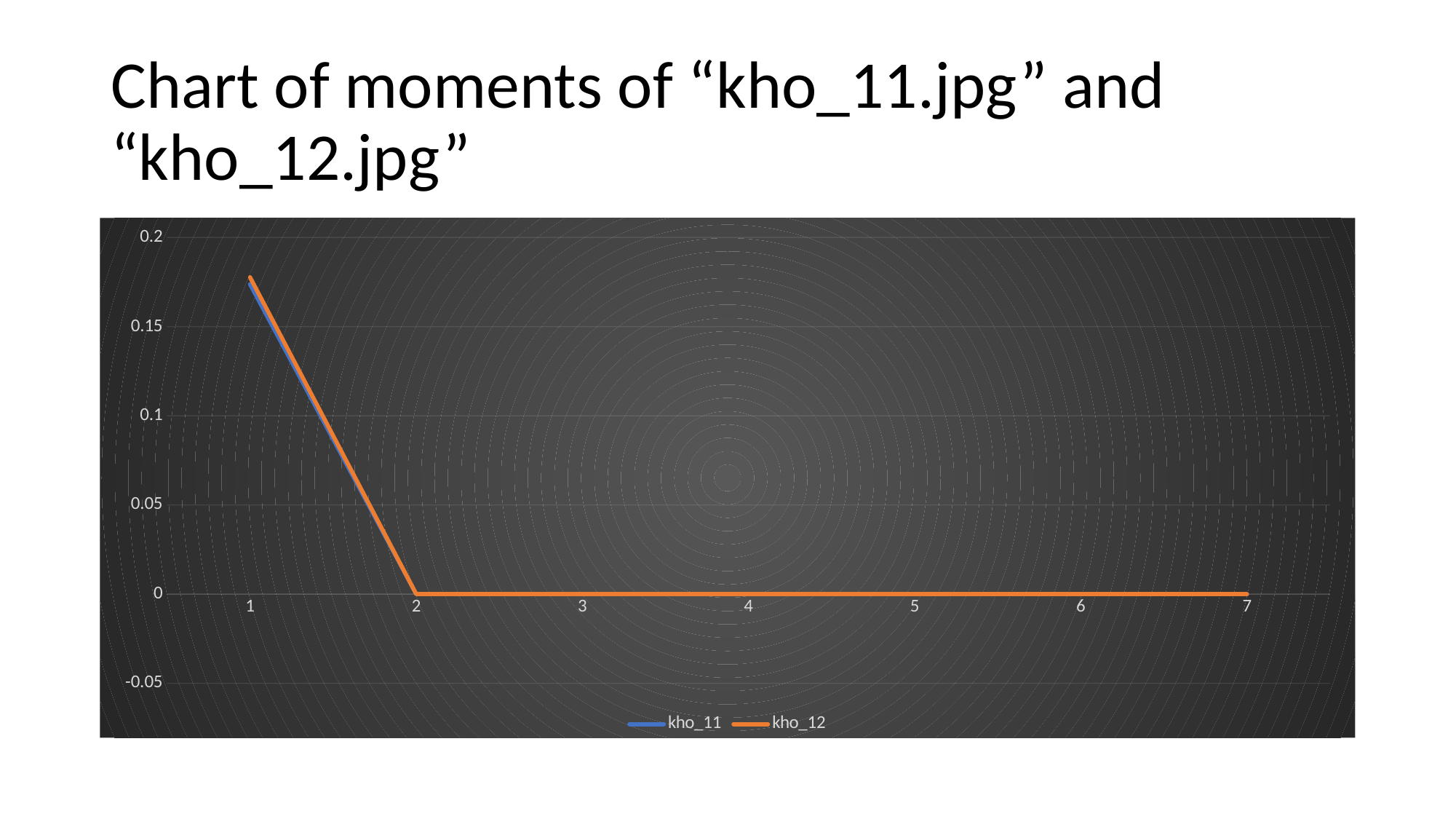

# Chart of moments of “kho_11.jpg” and “kho_12.jpg”

### Chart

| Category |  |  |
|---|---|---|